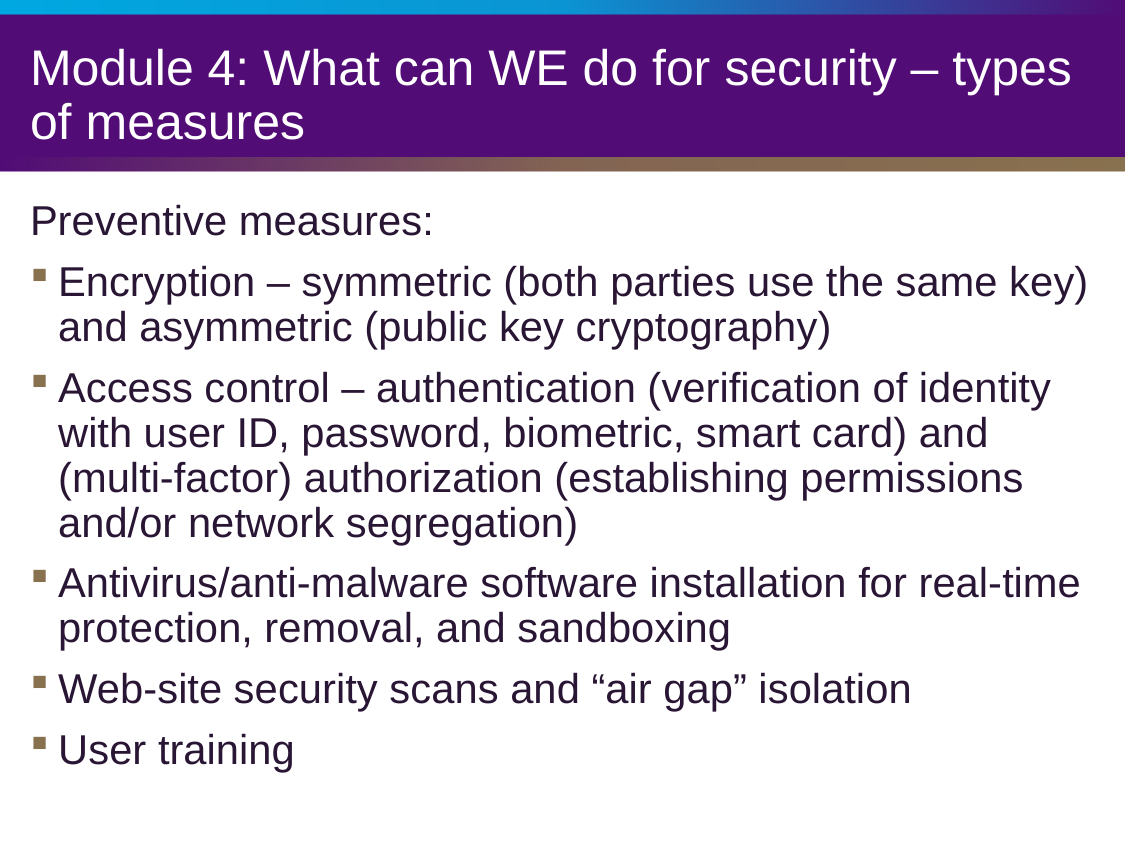

# Module 4: What can WE do for security – types of measures
Preventive measures:
Encryption – symmetric (both parties use the same key) and asymmetric (public key cryptography)
Access control – authentication (verification of identity with user ID, password, biometric, smart card) and (multi-factor) authorization (establishing permissions and/or network segregation)
Antivirus/anti-malware software installation for real-time protection, removal, and sandboxing
Web-site security scans and “air gap” isolation
User training